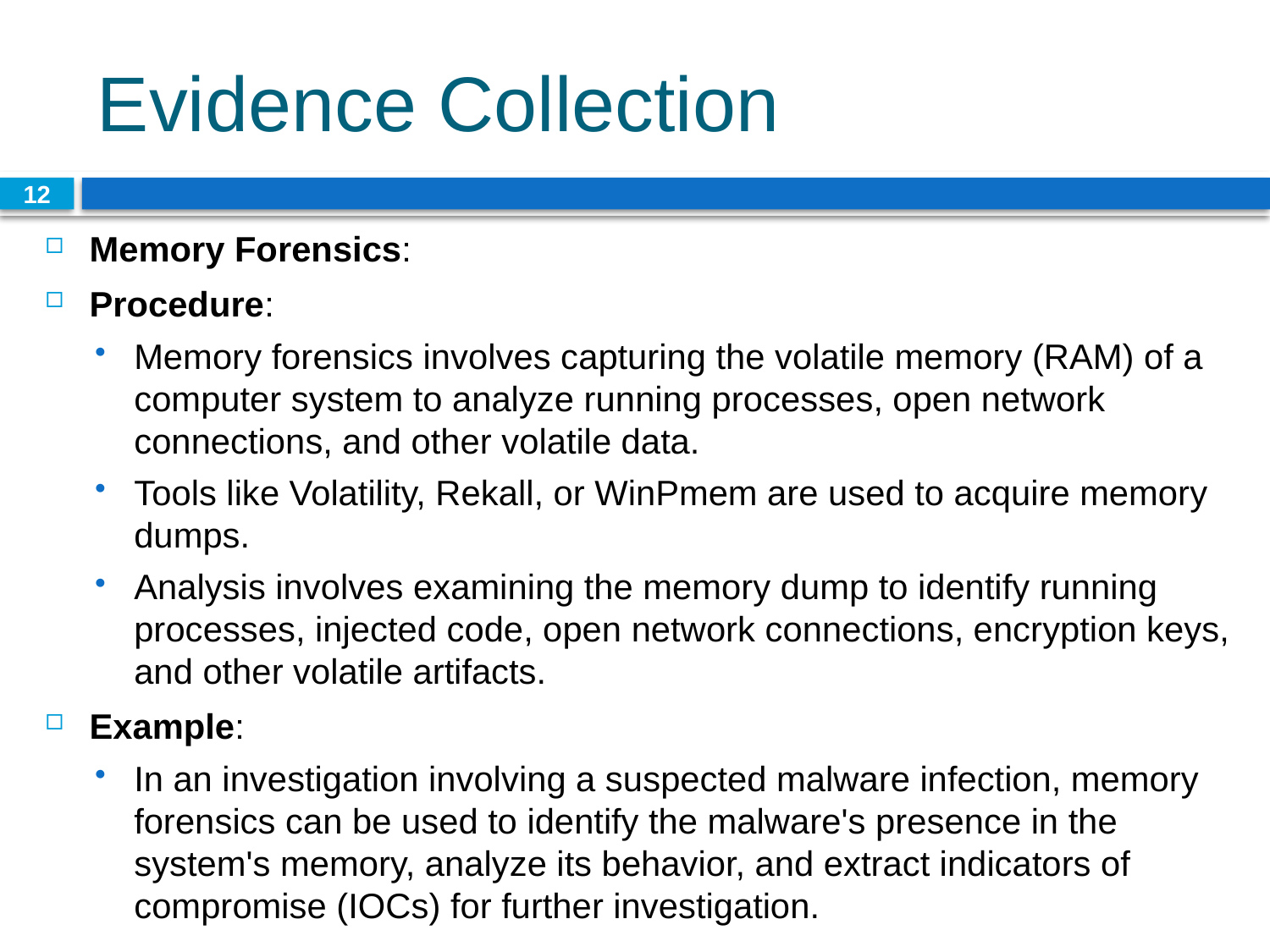

# Evidence Collection
12
Memory Forensics:
Procedure:
Memory forensics involves capturing the volatile memory (RAM) of a computer system to analyze running processes, open network connections, and other volatile data.
Tools like Volatility, Rekall, or WinPmem are used to acquire memory dumps.
Analysis involves examining the memory dump to identify running processes, injected code, open network connections, encryption keys, and other volatile artifacts.
Example:
In an investigation involving a suspected malware infection, memory forensics can be used to identify the malware's presence in the system's memory, analyze its behavior, and extract indicators of compromise (IOCs) for further investigation.